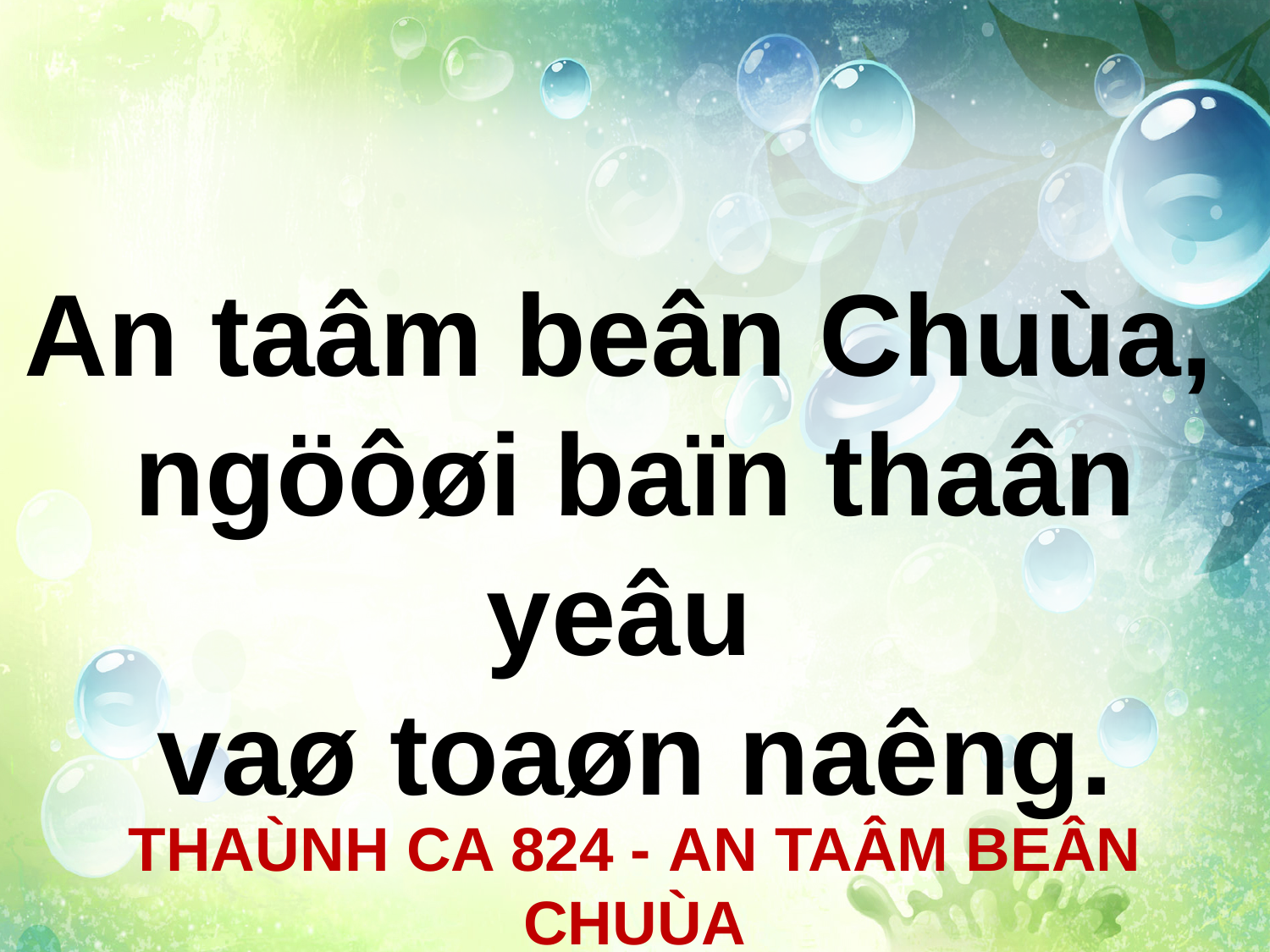

An taâm beân Chuùa,
ngöôøi baïn thaân yeâu
vaø toaøn naêng.
THAÙNH CA 824 - AN TAÂM BEÂN CHUÙA